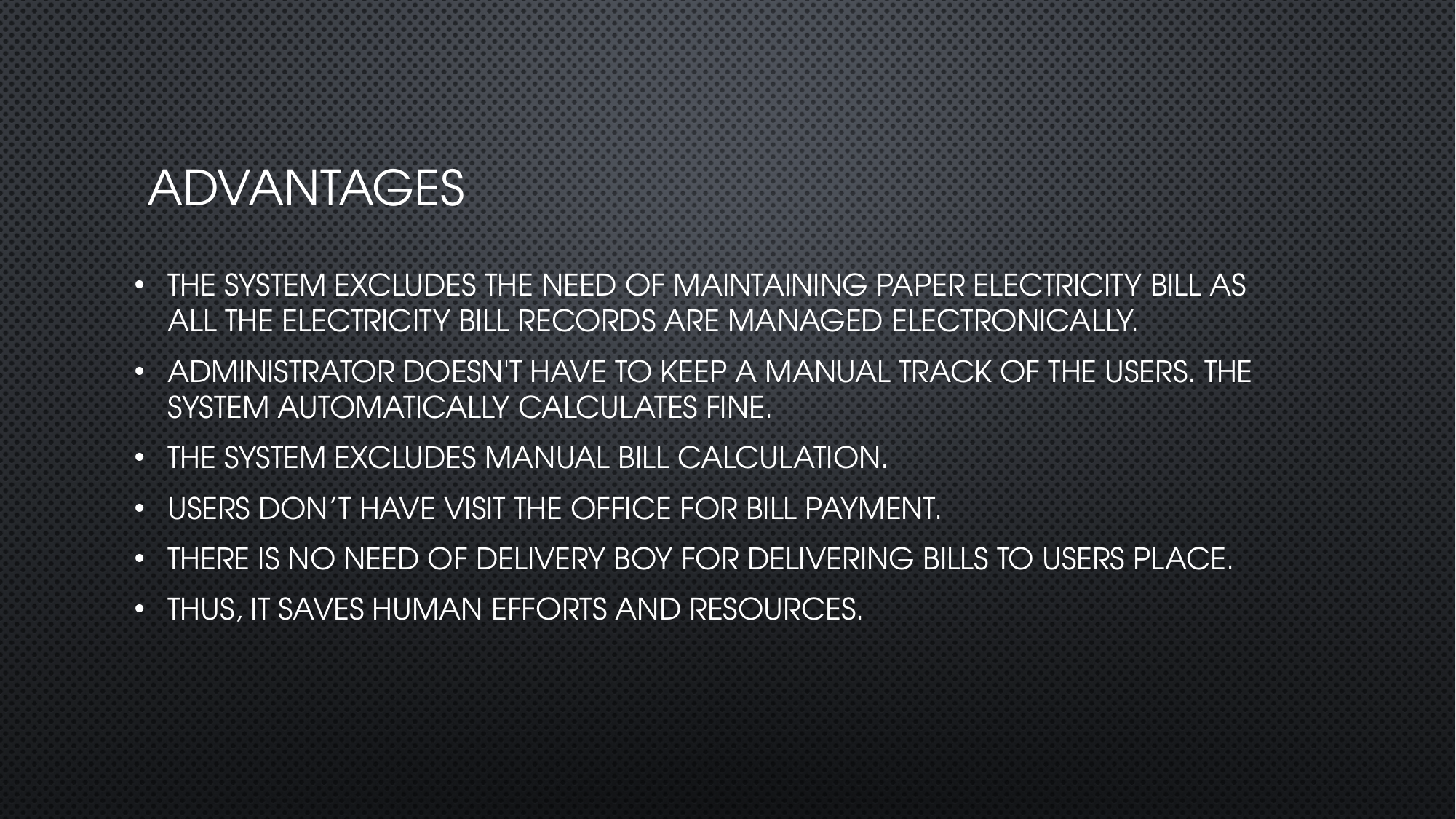

# ADVANTAGES
The system excludes the need of maintaining paper electricity bill as all the electricity bill records are managed electronically.
Administrator doesn't have to keep a manual track of the users. The system automatically calculates fine.
The system excludes manual bill calculation.
Users don’t have visit the office for bill payment.
There is no need of delivery boy for delivering bills to users place.
Thus, it saves human efforts and resources.